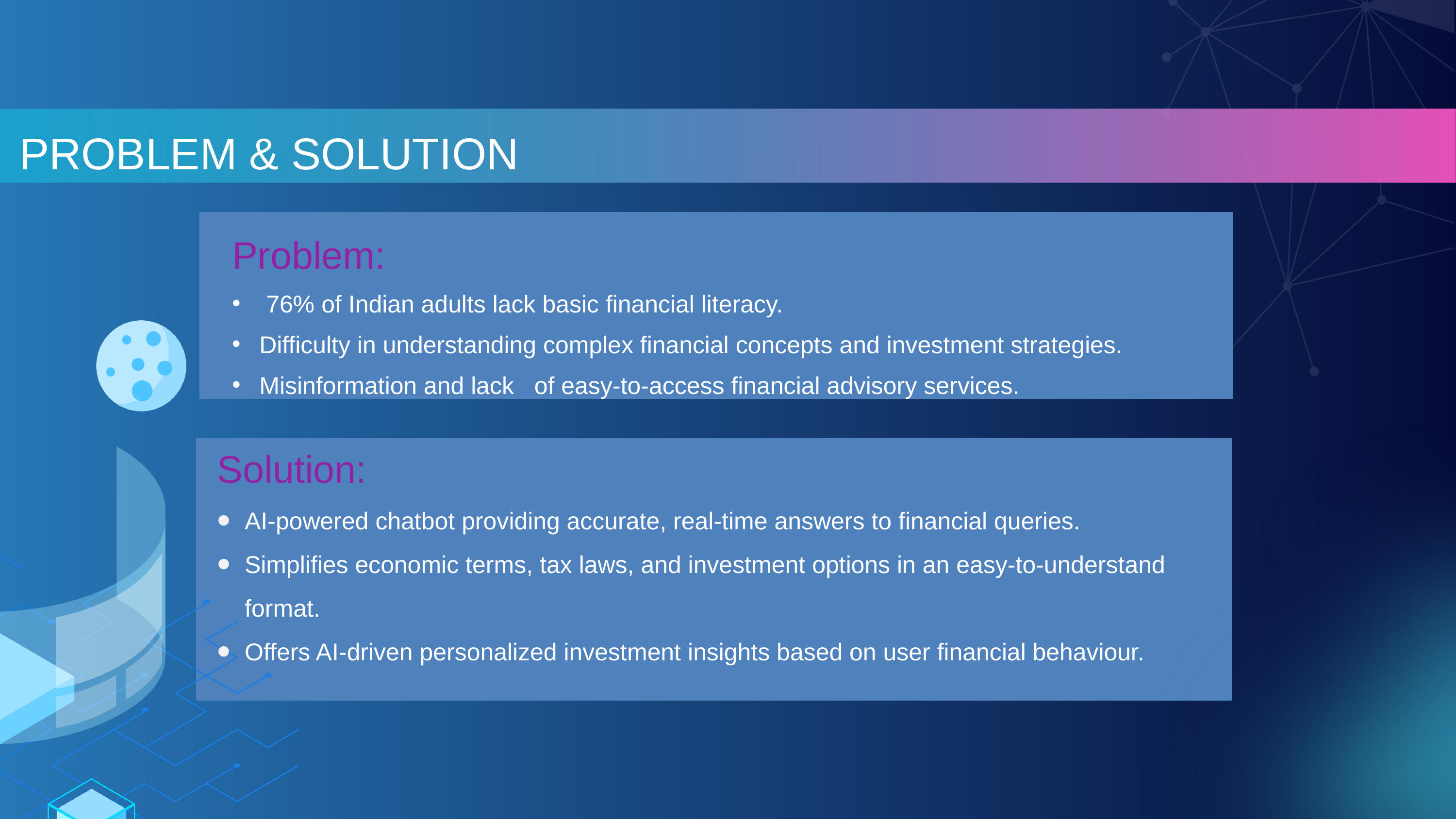

PROBLEM & SOLUTION
Problem:
 76% of Indian adults lack basic financial literacy.
Difficulty in understanding complex financial concepts and investment strategies.
Misinformation and lack   of easy-to-access financial advisory services.

Solution:
AI-powered chatbot providing accurate, real-time answers to financial queries.
Simplifies economic terms, tax laws, and investment options in an easy-to-understand format.
Offers AI-driven personalized investment insights based on user financial behaviour.